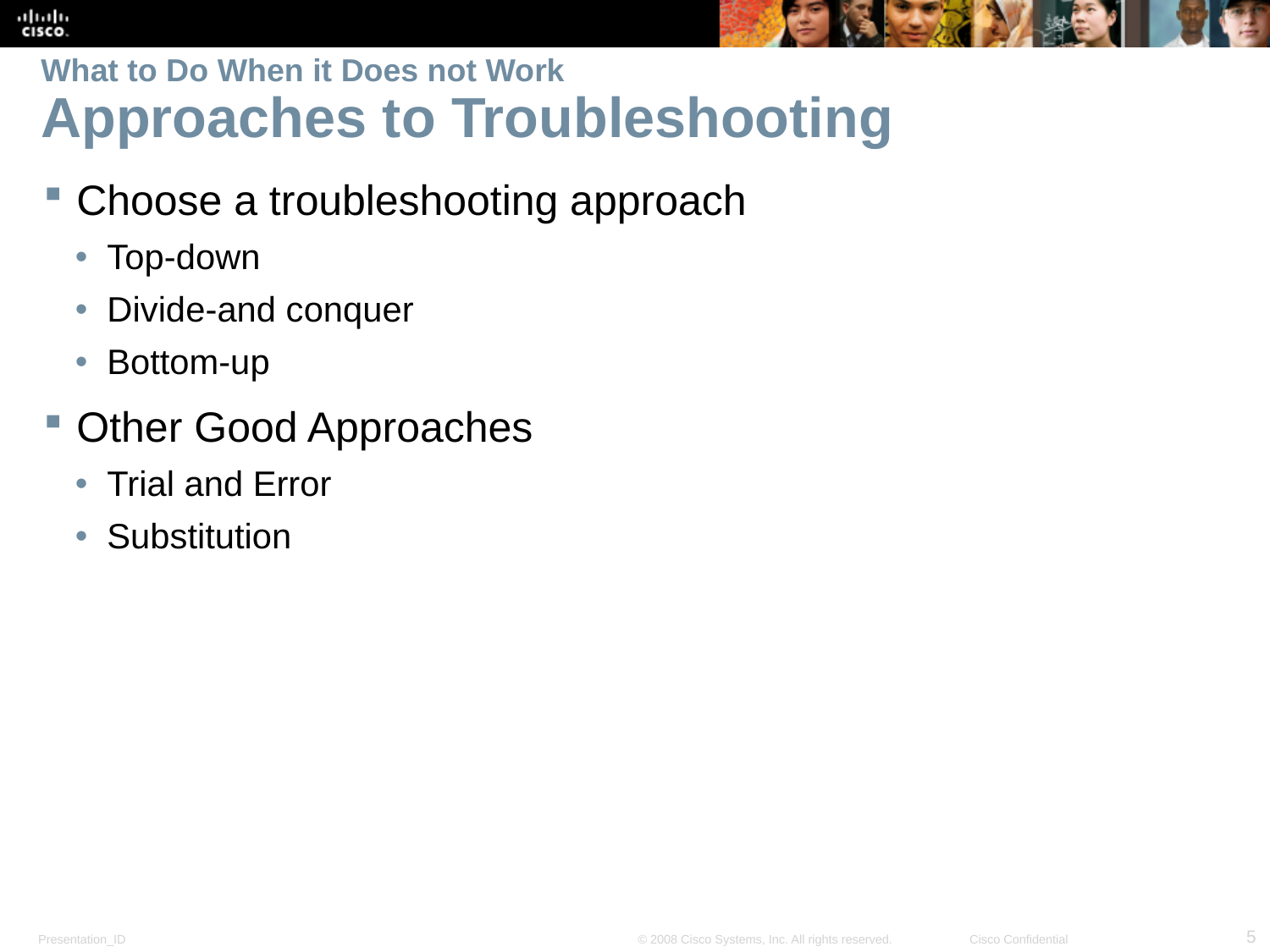

# What to Do When it Does not Work Approaches to Troubleshooting
Choose a troubleshooting approach
Top-down
Divide-and conquer
Bottom-up
Other Good Approaches
Trial and Error
Substitution